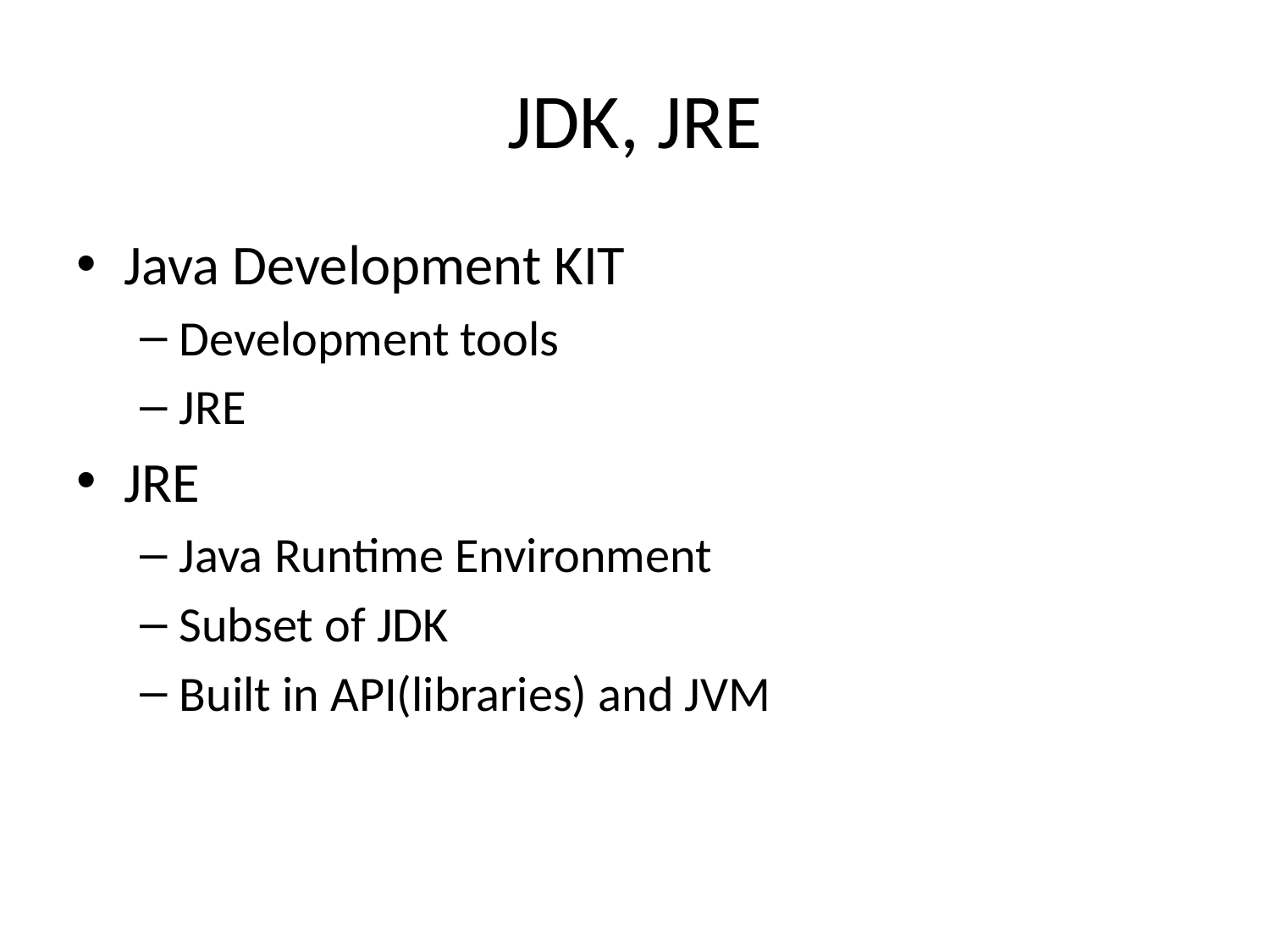

# JDK, JRE
Java Development KIT
Development tools
JRE
JRE
Java Runtime Environment
Subset of JDK
Built in API(libraries) and JVM